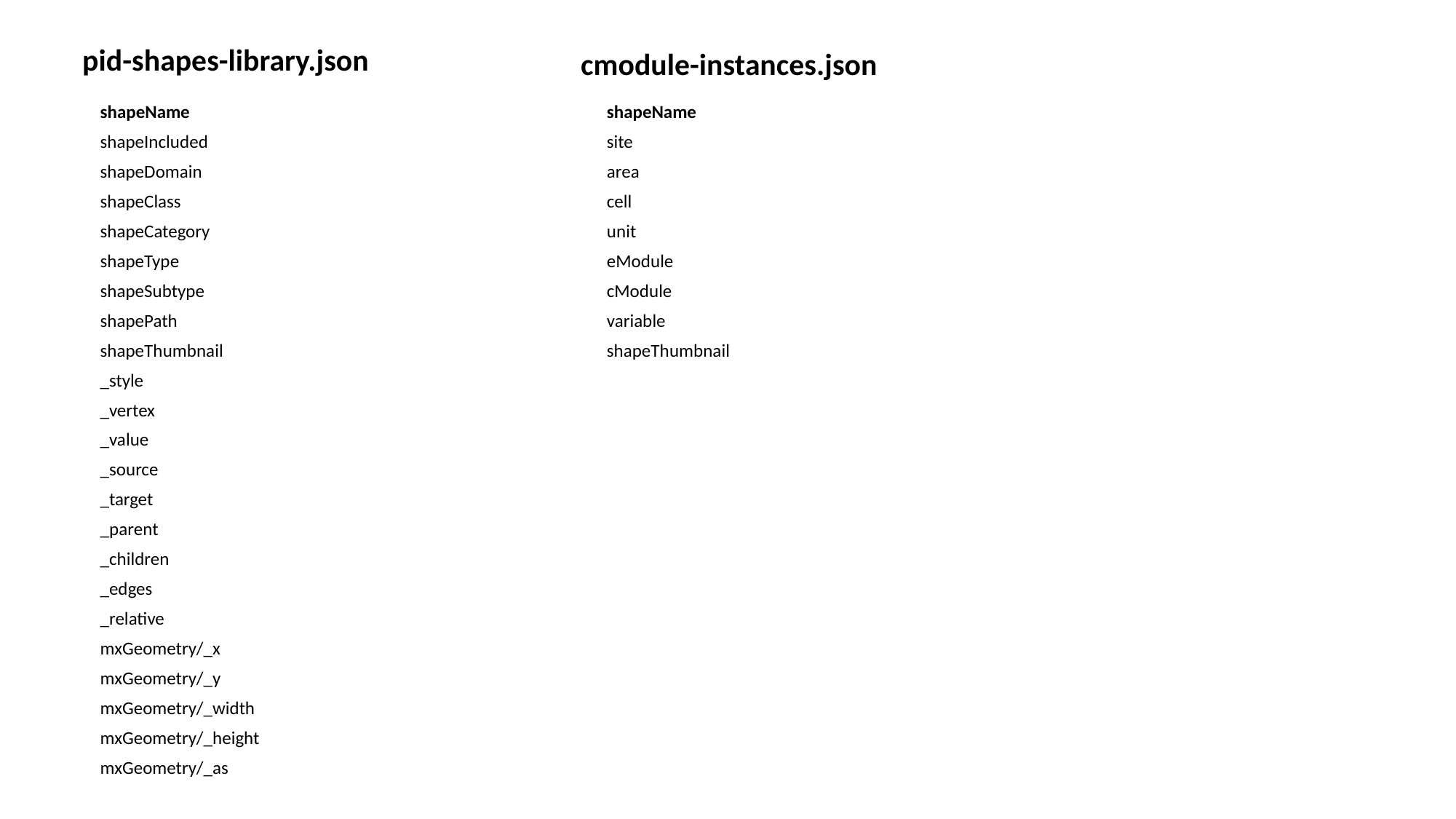

pid-shapes-library.json
cmodule-instances.json
| shapeName |
| --- |
| shapeIncluded |
| shapeDomain |
| shapeClass |
| shapeCategory |
| shapeType |
| shapeSubtype |
| shapePath |
| shapeThumbnail |
| \_style |
| \_vertex |
| \_value |
| \_source |
| \_target |
| \_parent |
| \_children |
| \_edges |
| \_relative |
| mxGeometry/\_x |
| mxGeometry/\_y |
| mxGeometry/\_width |
| mxGeometry/\_height |
| mxGeometry/\_as |
| shapeName |
| --- |
| site |
| area |
| cell |
| unit |
| eModule |
| cModule |
| variable |
| shapeThumbnail |
|  |